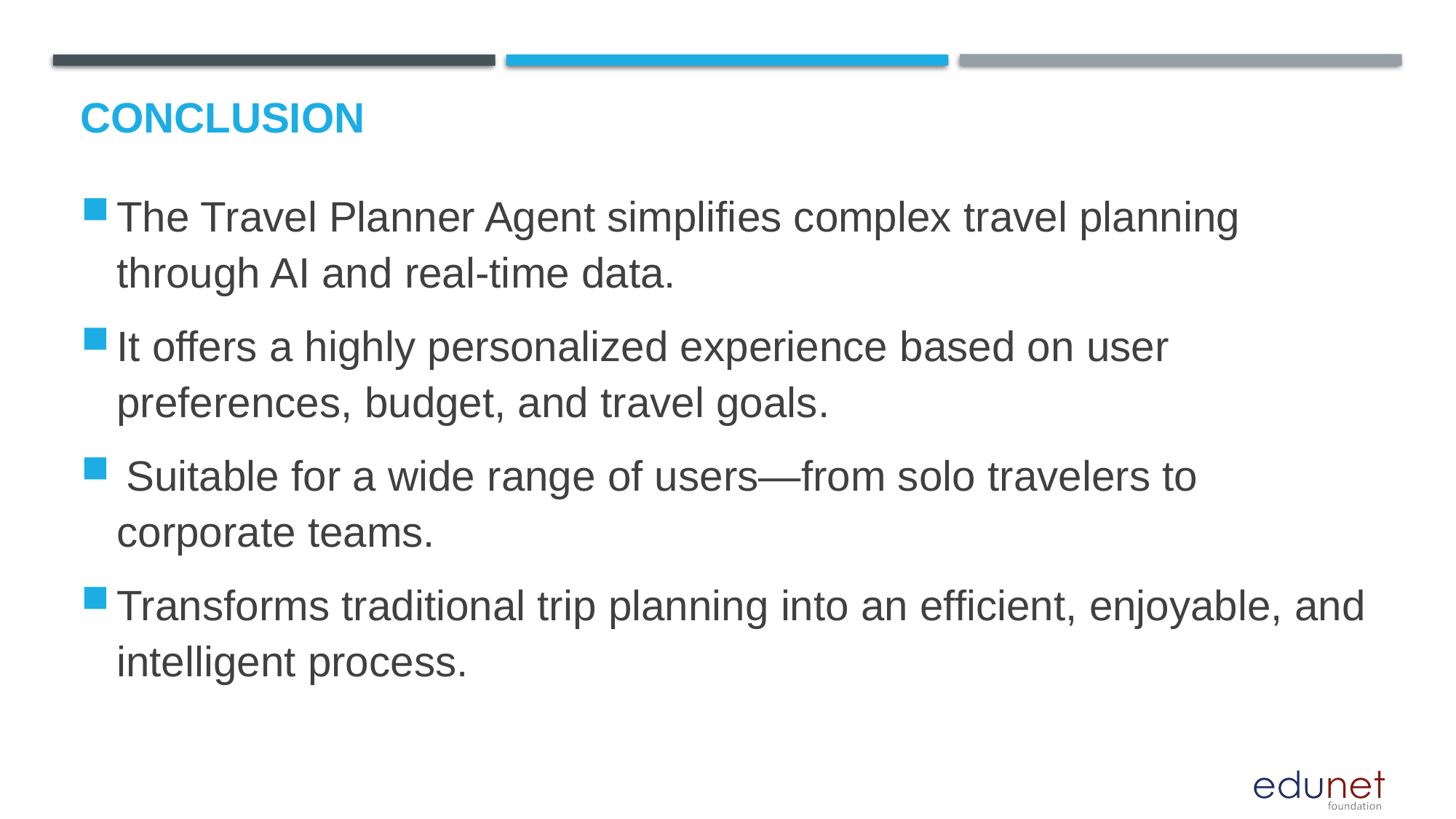

# Conclusion
The Travel Planner Agent simplifies complex travel planning through AI and real-time data.
It offers a highly personalized experience based on user preferences, budget, and travel goals.
 Suitable for a wide range of users—from solo travelers to corporate teams.
Transforms traditional trip planning into an efficient, enjoyable, and intelligent process.